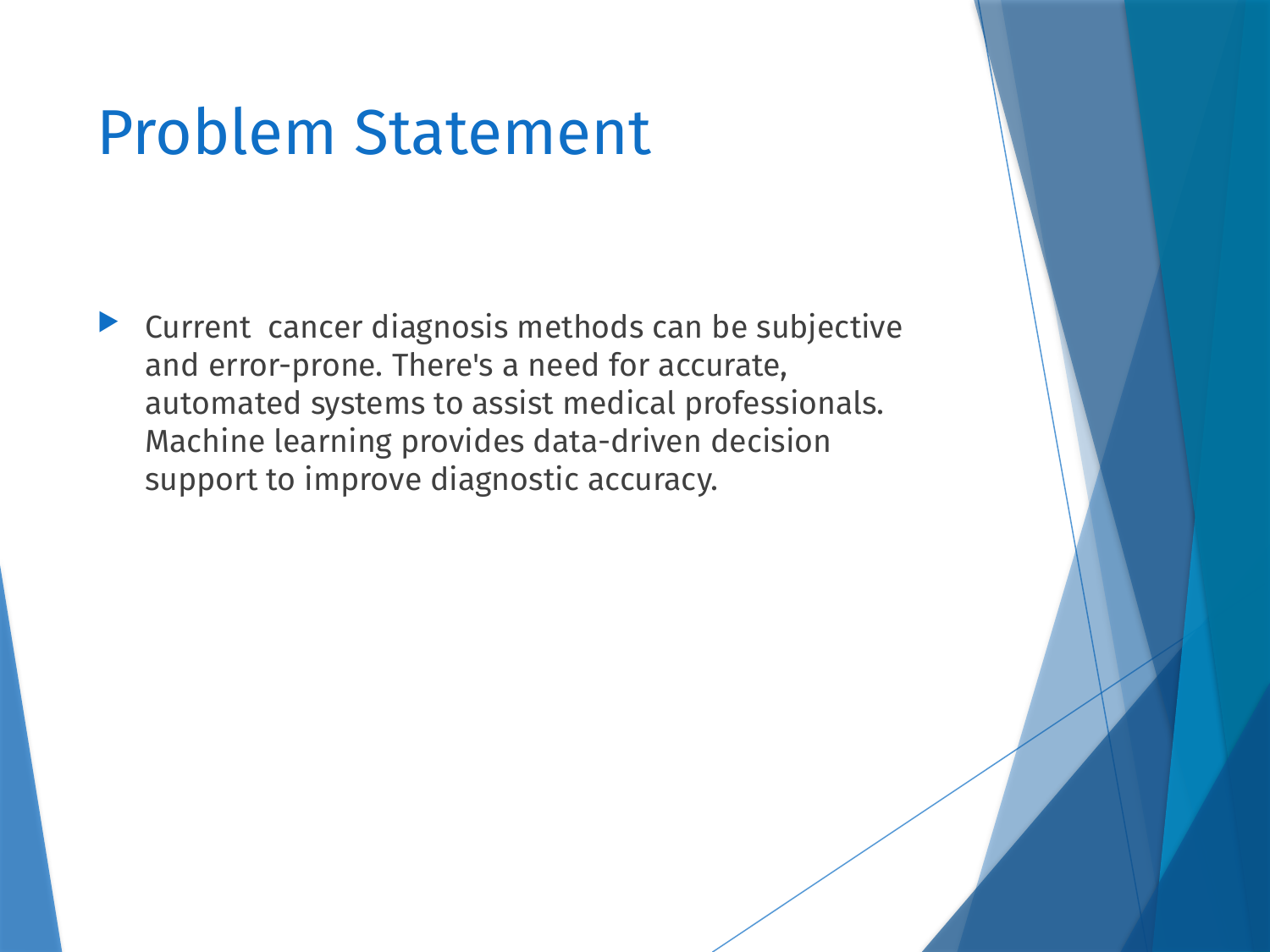

# Problem Statement
Current  cancer diagnosis methods can be subjective and error-prone. There's a need for accurate, automated systems to assist medical professionals. Machine learning provides data-driven decision support to improve diagnostic accuracy.